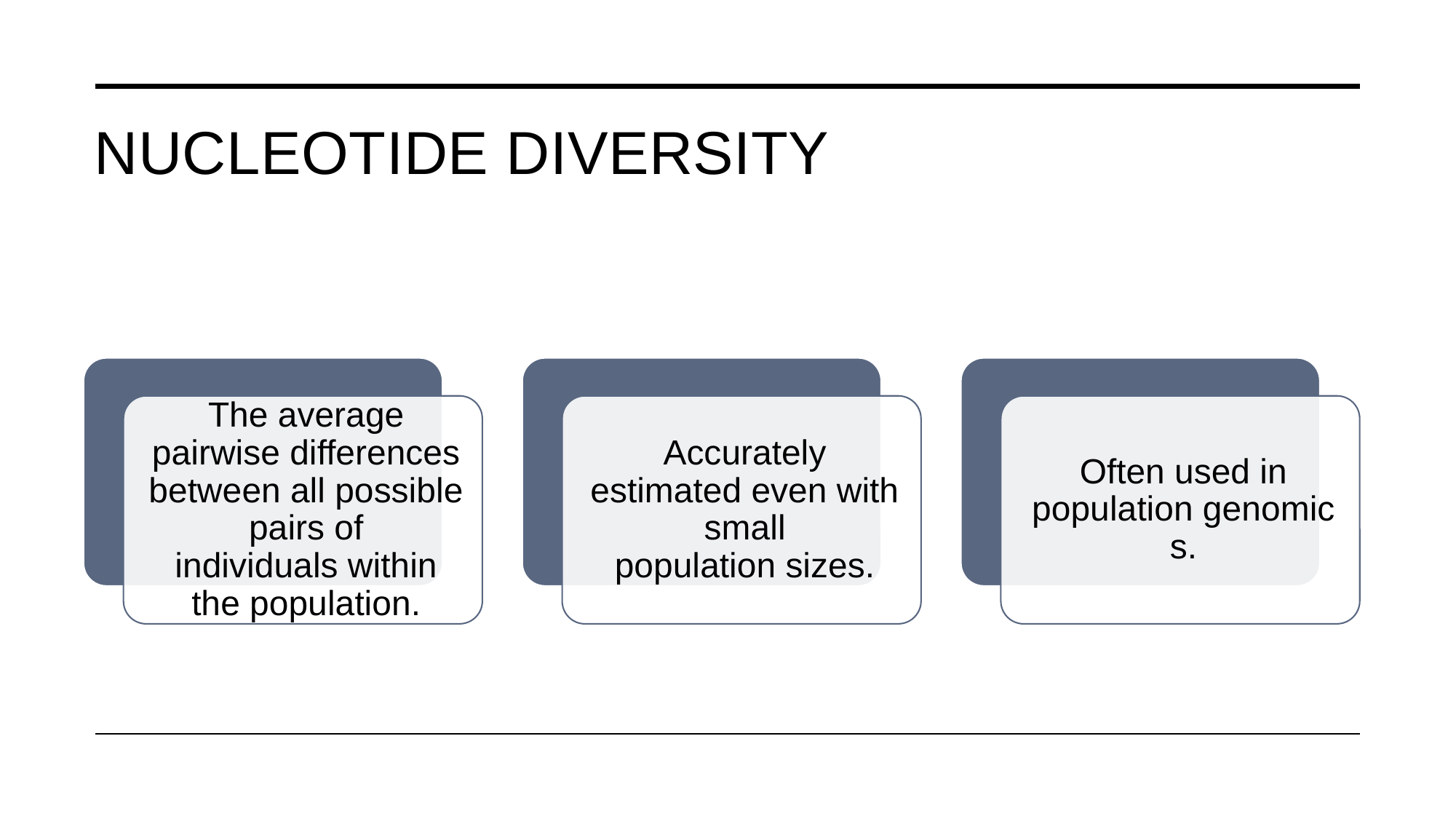

# Nucleotide Diversity
The average pairwise differences between all possible pairs of individuals within the population.​
Accurately estimated even with small population sizes.​
Often used in population genomics.